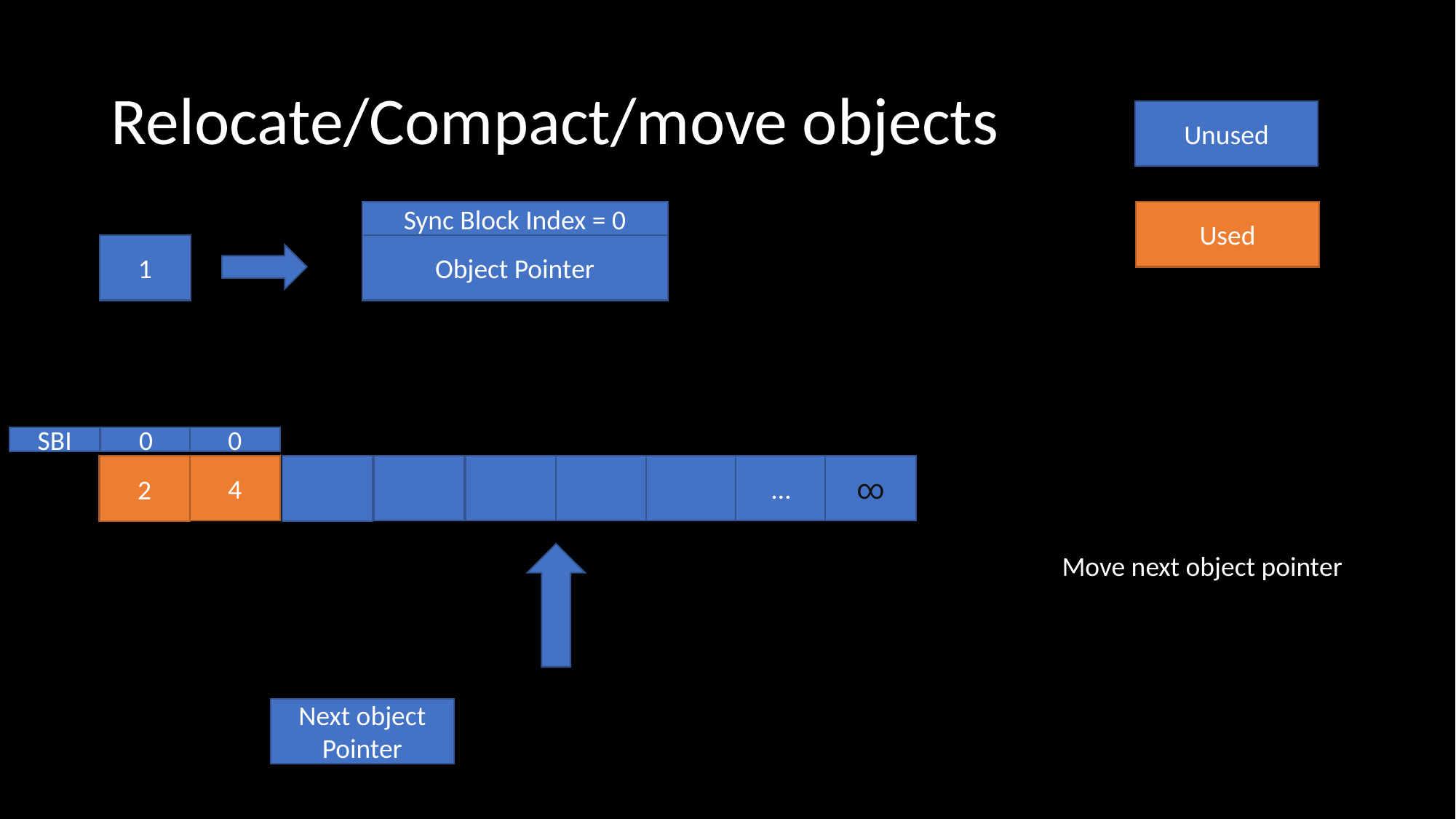

# Relocate/Compact/move objects
Unused
Sync Block Index = 0
Used
1
Object Pointer

SBI
0
0

…
∞
4
2

Move next object pointer
Next object Pointer